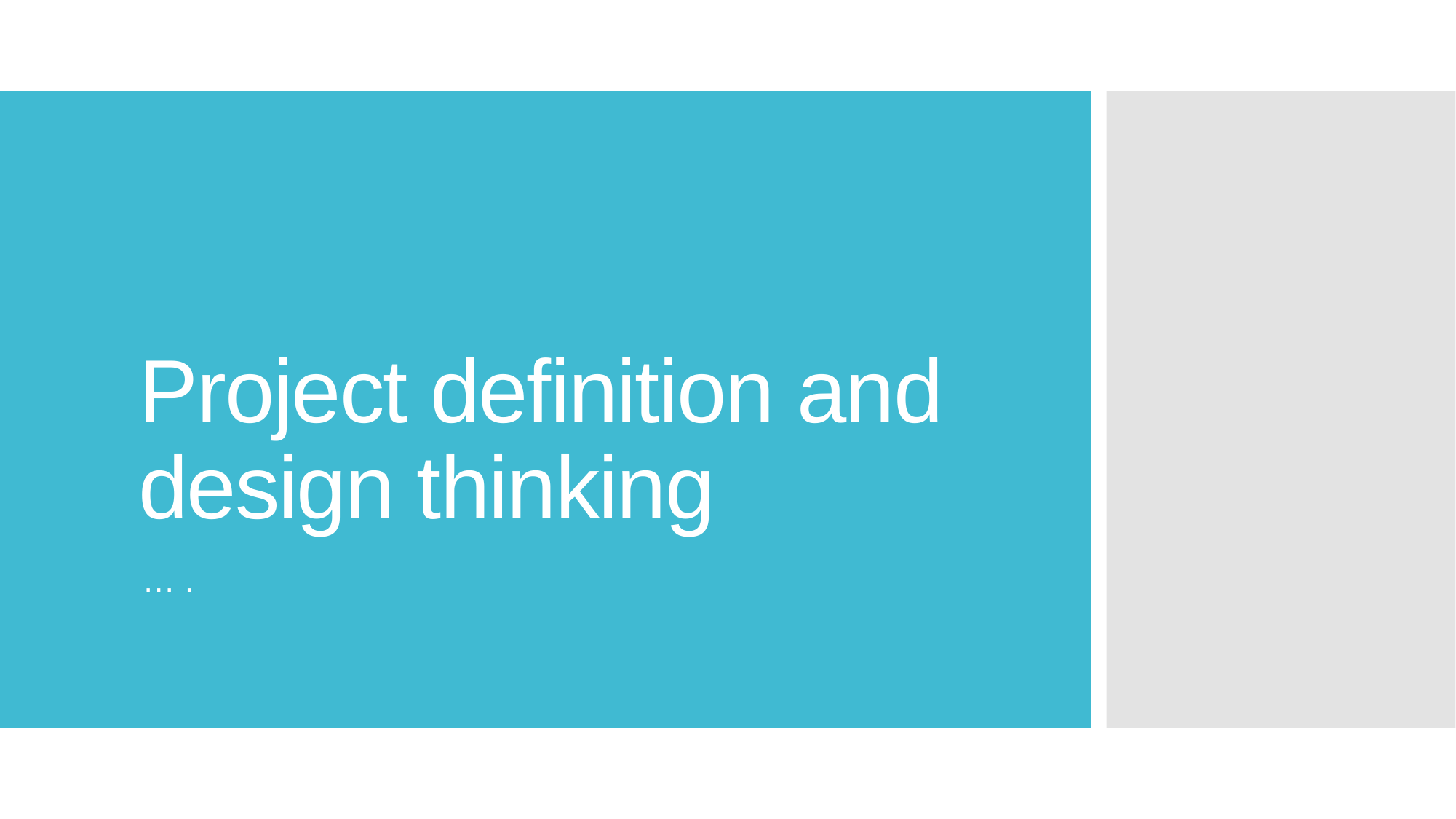

# Project definition and design thinking
… .